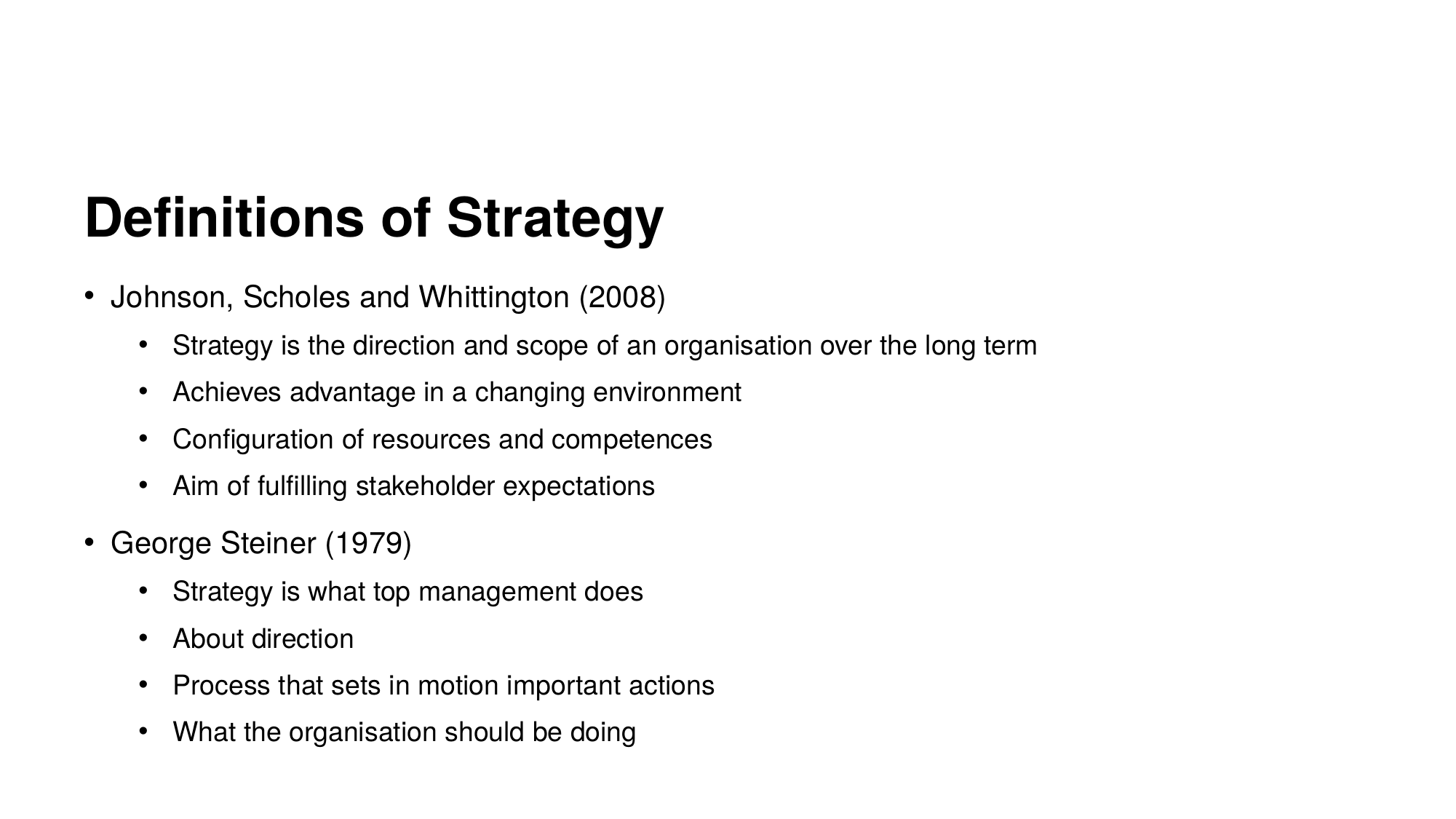

# Definitions of Strategy
Johnson, Scholes and Whittington (2008)
Strategy is the direction and scope of an organisation over the long term
Achieves advantage in a changing environment
Configuration of resources and competences
Aim of fulfilling stakeholder expectations
George Steiner (1979)
Strategy is what top management does
About direction
Process that sets in motion important actions
What the organisation should be doing